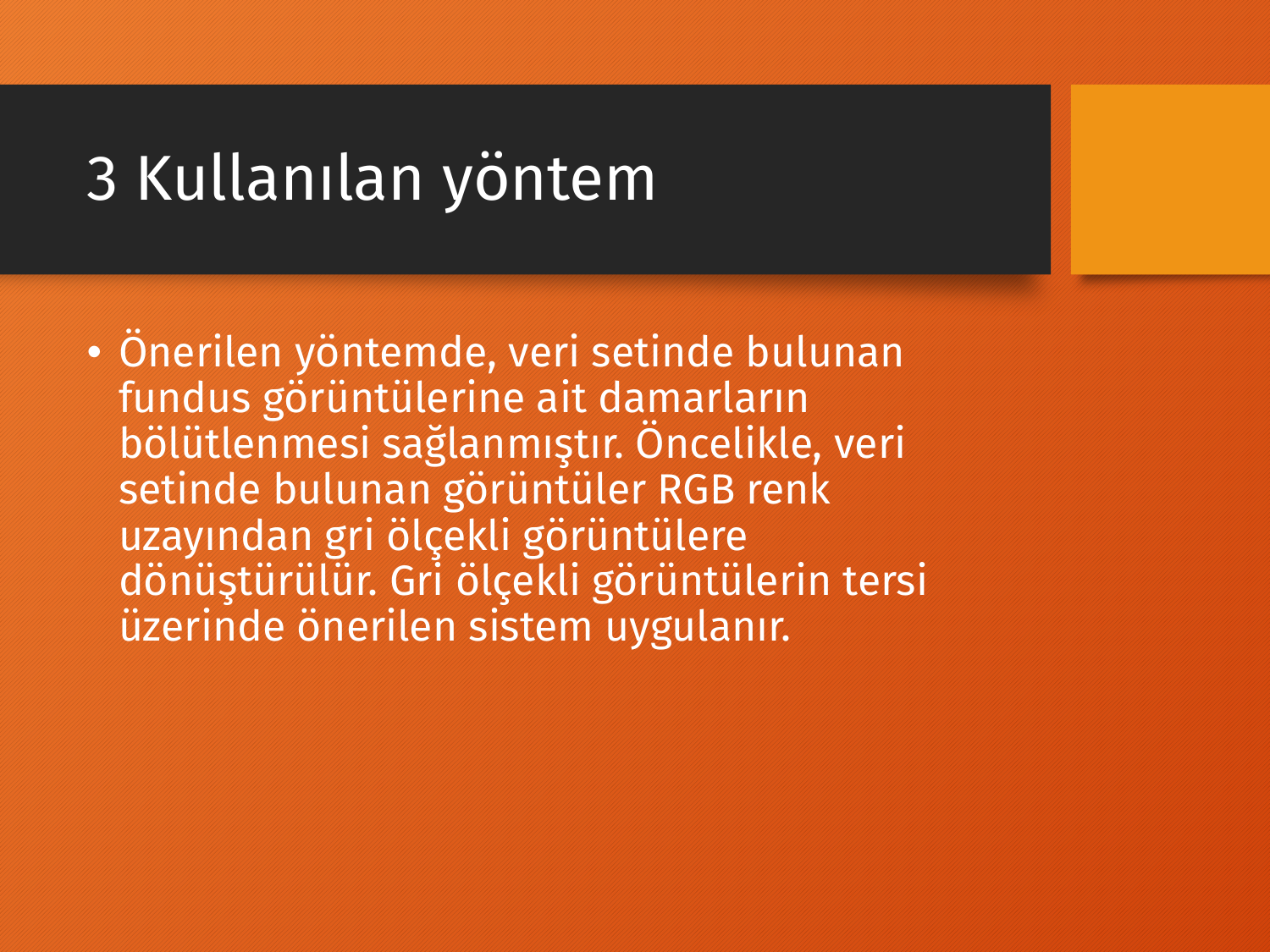

# 3 Kullanılan yöntem
Önerilen yöntemde, veri setinde bulunan fundus görüntülerine ait damarların bölütlenmesi sağlanmıştır. Öncelikle, veri setinde bulunan görüntüler RGB renk uzayından gri ölçekli görüntülere dönüştürülür. Gri ölçekli görüntülerin tersi üzerinde önerilen sistem uygulanır.